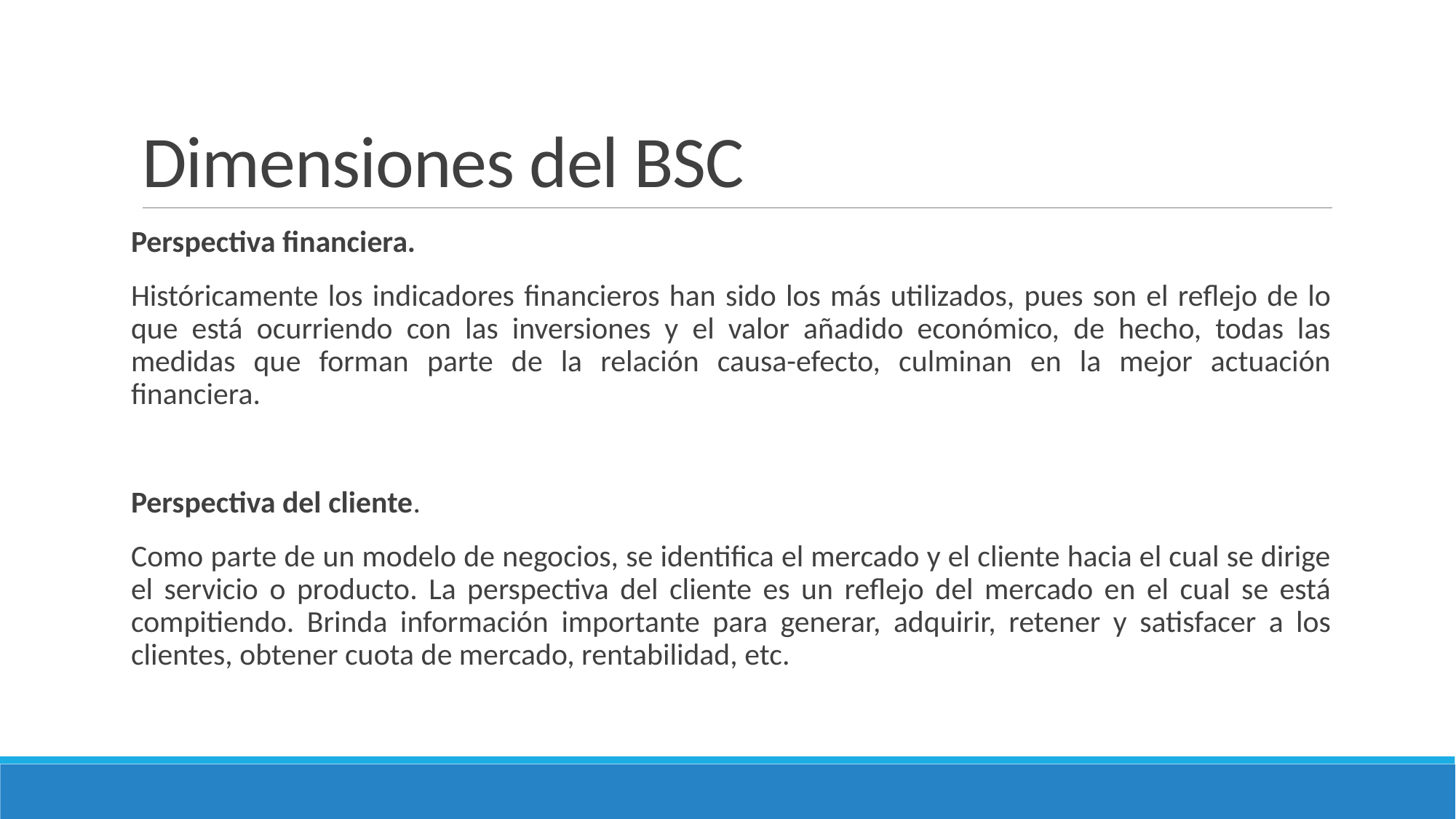

# Dimensiones del BSC
Perspectiva financiera.
Históricamente los indicadores financieros han sido los más utilizados, pues son el reflejo de lo que está ocurriendo con las inversiones y el valor añadido económico, de hecho, todas las medidas que forman parte de la relación causa-efecto, culminan en la mejor actuación financiera.

Perspectiva del cliente.
Como parte de un modelo de negocios, se identifica el mercado y el cliente hacia el cual se dirige el servicio o producto. La perspectiva del cliente es un reflejo del mercado en el cual se está compitiendo. Brinda información importante para generar, adquirir, retener y satisfacer a los clientes, obtener cuota de mercado, rentabilidad, etc.